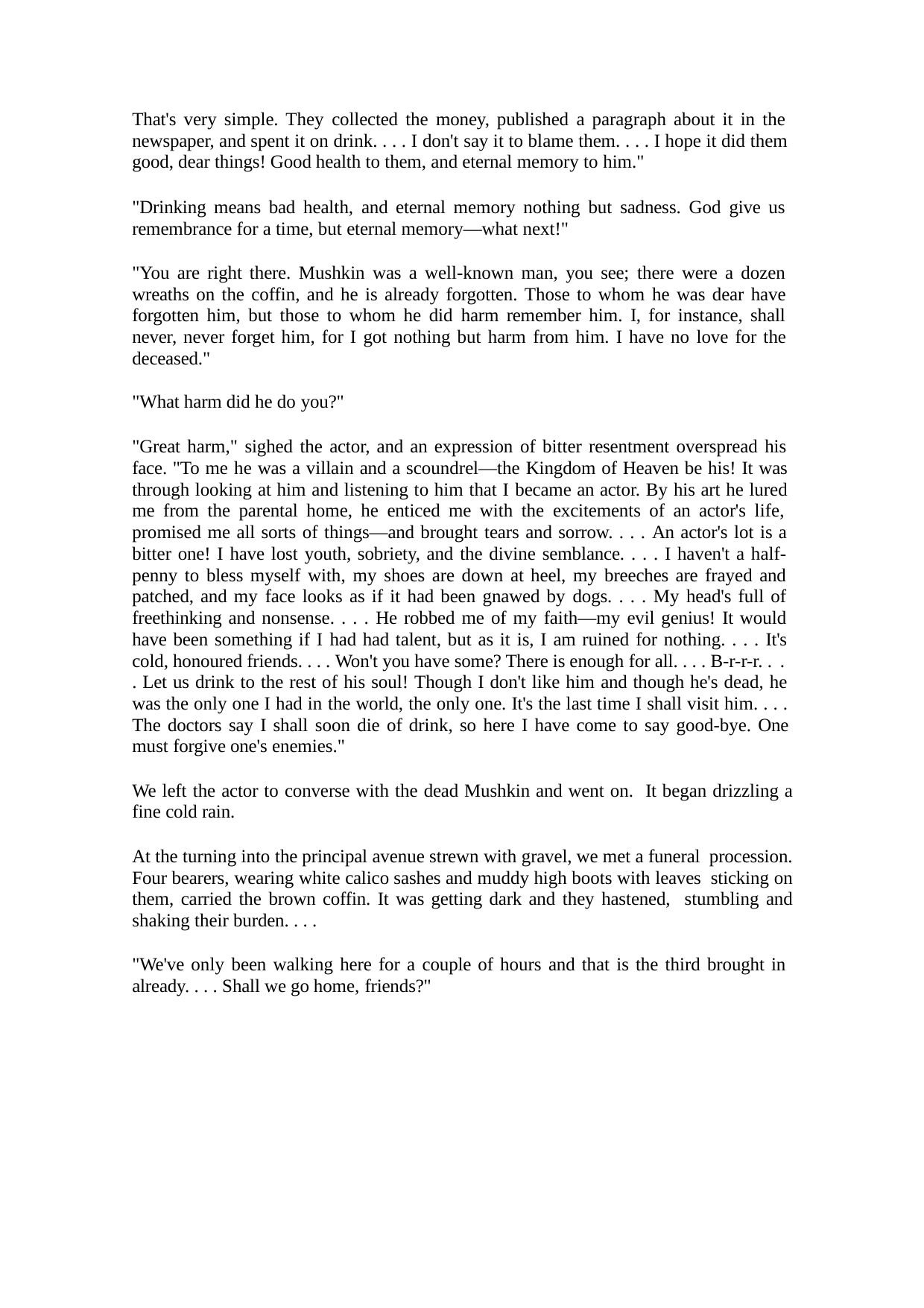

That's very simple. They collected the money, published a paragraph about it in the  newspaper, and spent it on drink. . . . I don't say it to blame them. . . . I hope it did them  good, dear things! Good health to them, and eternal memory to him."

"Drinking means bad health, and eternal memory nothing but sadness. God give us  remembrance for a time, but eternal memory—what next!"

"You are right there. Mushkin was a well-known man, you see; there were a dozen  wreaths on the coffin, and he is already forgotten. Those to whom he was dear have  forgotten him, but those to whom he did harm remember him. I, for instance, shall  never, never forget him, for I got nothing but harm from him. I have no love for the  deceased."

"What harm did he do you?"

"Great harm," sighed the actor, and an expression of bitter resentment overspread his  face. "To me he was a villain and a scoundrel—the Kingdom of Heaven be his! It was  through looking at him and listening to him that I became an actor. By his art he lured  me from the parental home, he enticed me with the excitements of an actor's life,  promised me all sorts of things—and brought tears and sorrow. . . . An actor's lot is a  bitter one! I have lost youth, sobriety, and the divine semblance. . . . I haven't a half-  penny to bless myself with, my shoes are down at heel, my breeches are frayed and  patched, and my face looks as if it had been gnawed by dogs. . . . My head's full of  freethinking and nonsense. . . . He robbed me of my faith—my evil genius! It would  have been something if I had had talent, but as it is, I am ruined for nothing. . . . It's  cold, honoured friends. . . . Won't you have some? There is enough for all. . . . B-r-r-r. . .
. Let us drink to the rest of his soul! Though I don't like him and though he's dead, he  was the only one I had in the world, the only one. It's the last time I shall visit him. . . .  The doctors say I shall soon die of drink, so here I have come to say good-bye. One
must forgive one's enemies."

We left the actor to converse with the dead Mushkin and went on.  It began drizzling a fine cold rain.

At the turning into the principal avenue strewn with gravel, we met a funeral  procession. Four bearers, wearing white calico sashes and muddy high boots with leaves  sticking on them, carried the brown coffin. It was getting dark and they hastened,  stumbling and shaking their burden. . . .

"We've only been walking here for a couple of hours and that is the third brought in  already. . . . Shall we go home, friends?"